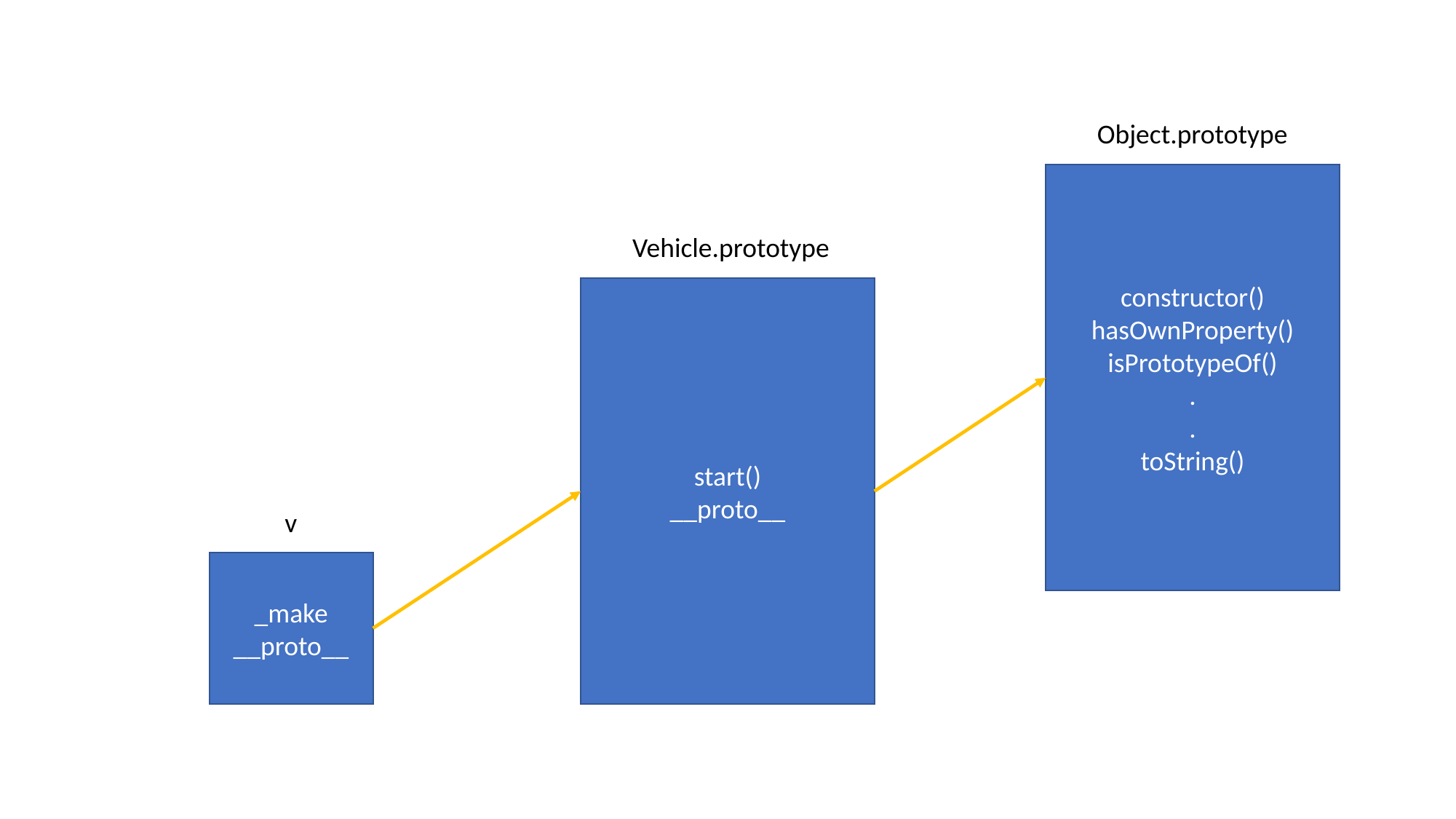

Object.prototype
constructor()
hasOwnProperty()
isPrototypeOf()
.
.
toString()
Vehicle.prototype
start()
__proto__
v
_make
__proto__